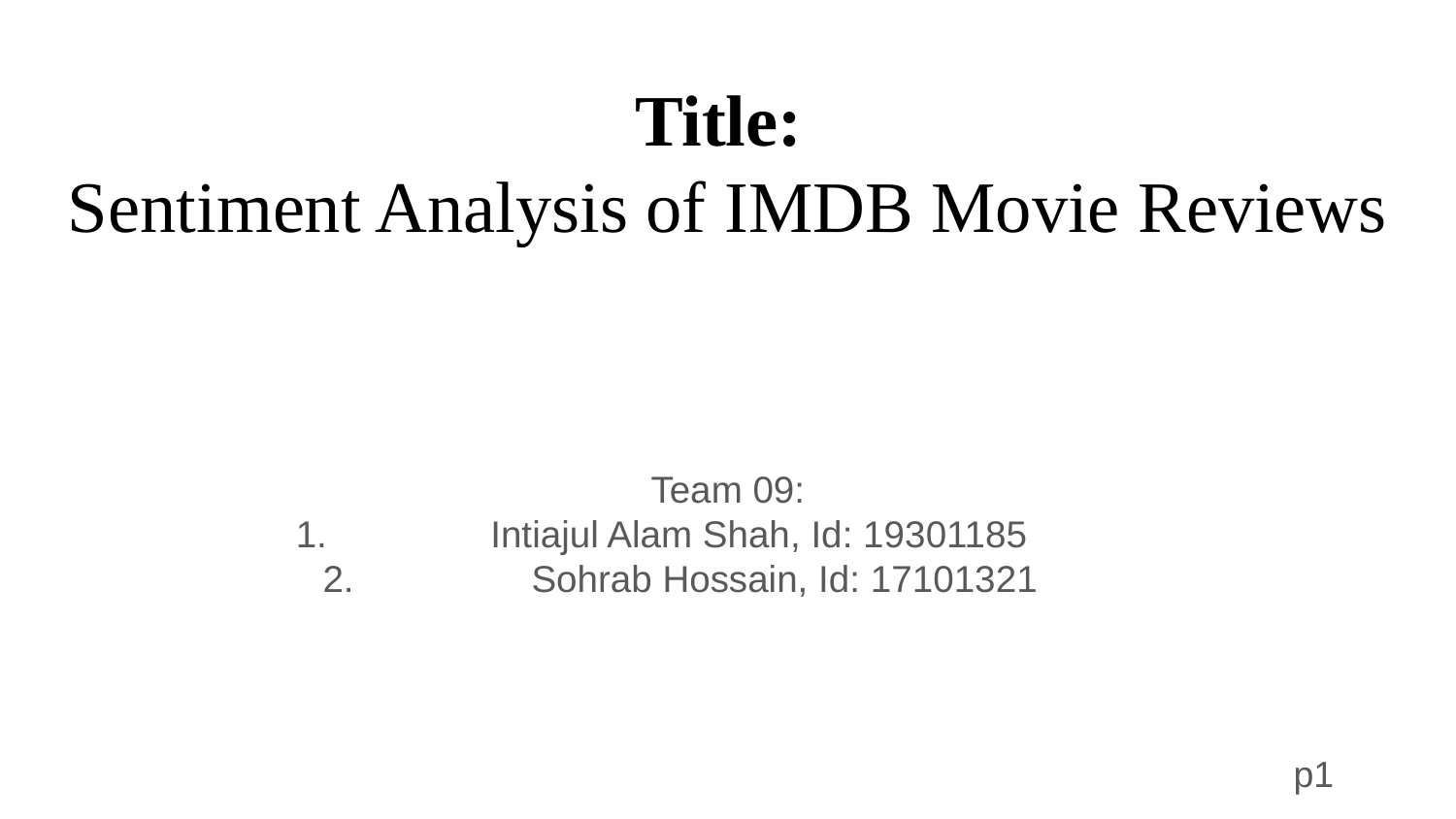

# Title:
Sentiment Analysis of IMDB Movie Reviews
Team 09:
Intiajul Alam Shah, Id: 19301185
Sohrab Hossain, Id: 17101321
p1